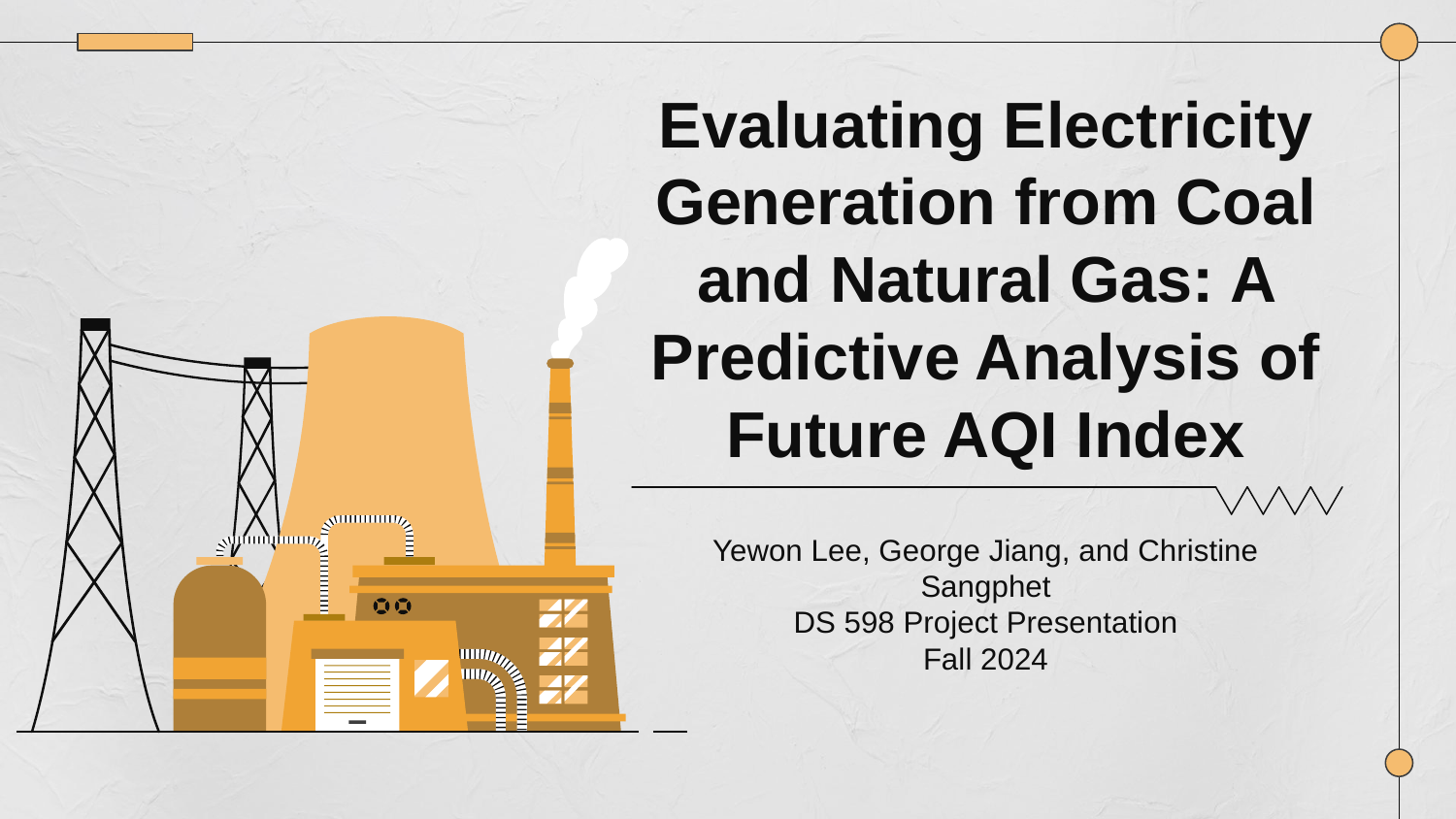

# Evaluating Electricity Generation from Coal and Natural Gas: A Predictive Analysis of Future AQI Index

Yewon Lee, George Jiang, and Christine Sangphet
DS 598 Project Presentation
Fall 2024